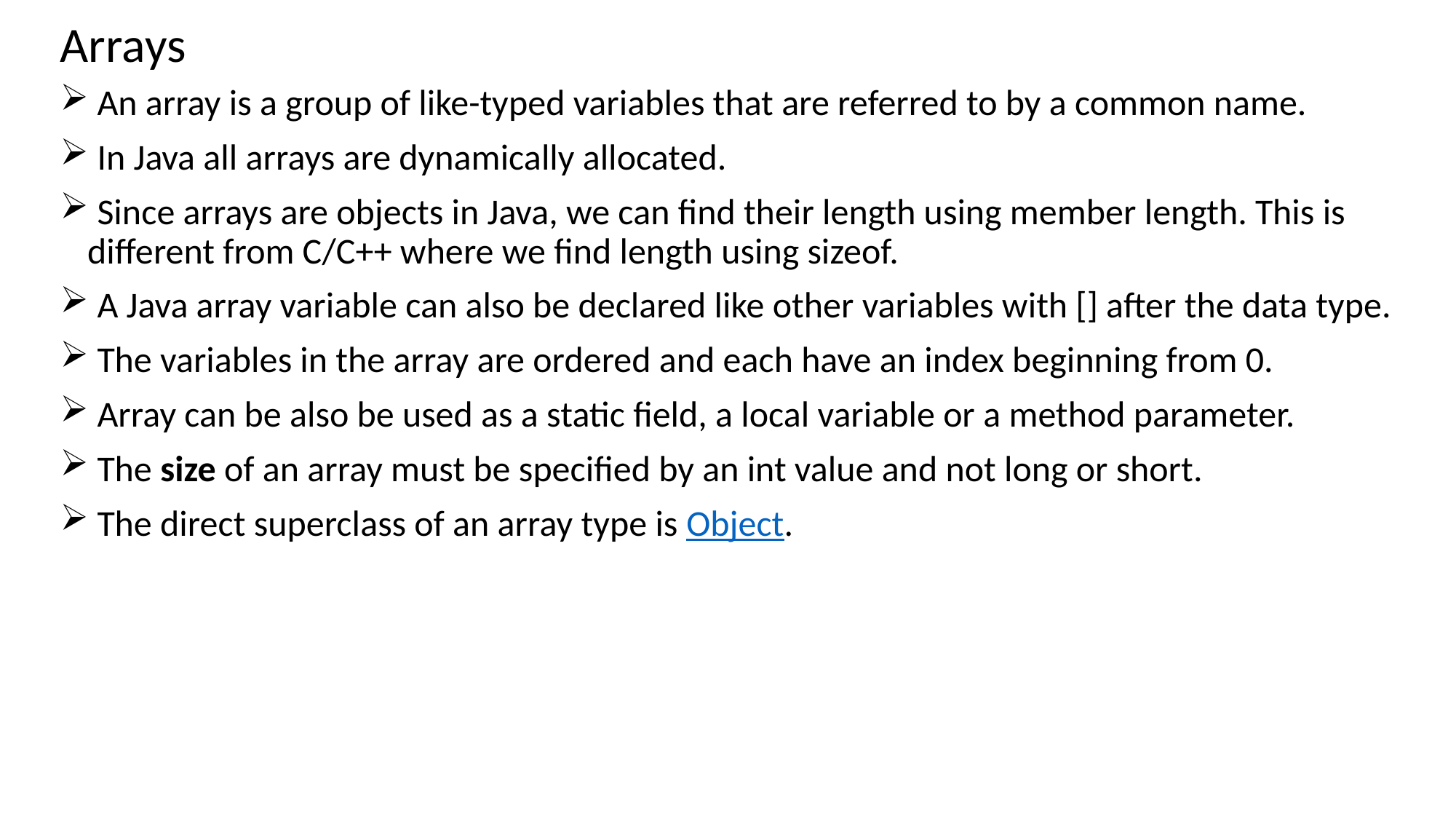

# Arrays
 An array is a group of like-typed variables that are referred to by a common name.
 In Java all arrays are dynamically allocated.
 Since arrays are objects in Java, we can find their length using member length. This is different from C/C++ where we find length using sizeof.
 A Java array variable can also be declared like other variables with [] after the data type.
 The variables in the array are ordered and each have an index beginning from 0.
 Array can be also be used as a static field, a local variable or a method parameter.
 The size of an array must be specified by an int value and not long or short.
 The direct superclass of an array type is Object.